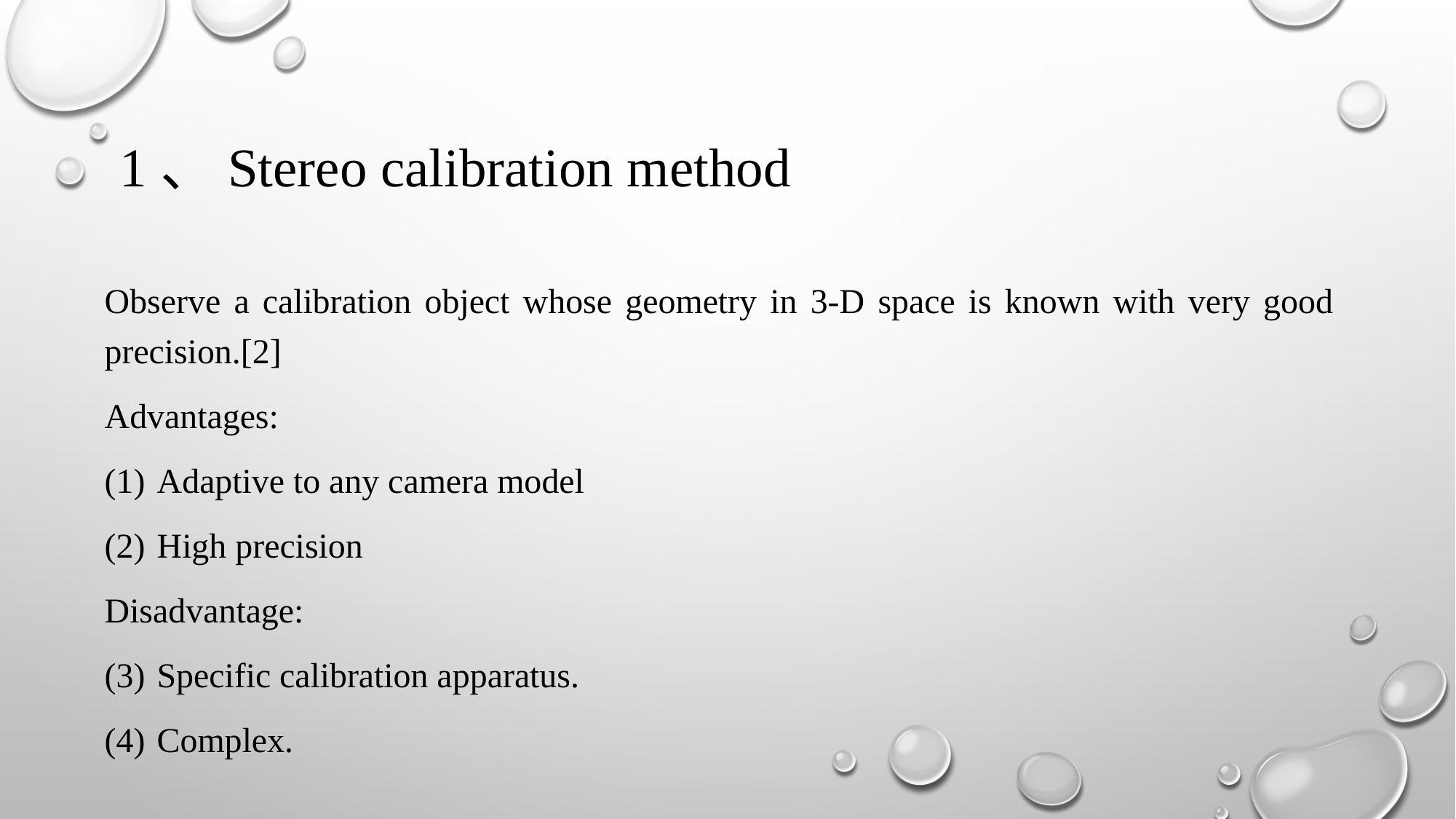

# 1、Stereo calibration method
Observe a calibration object whose geometry in 3-D space is known with very good precision.[2]
Advantages:
Adaptive to any camera model
High precision
Disadvantage:
Specific calibration apparatus.
Complex.